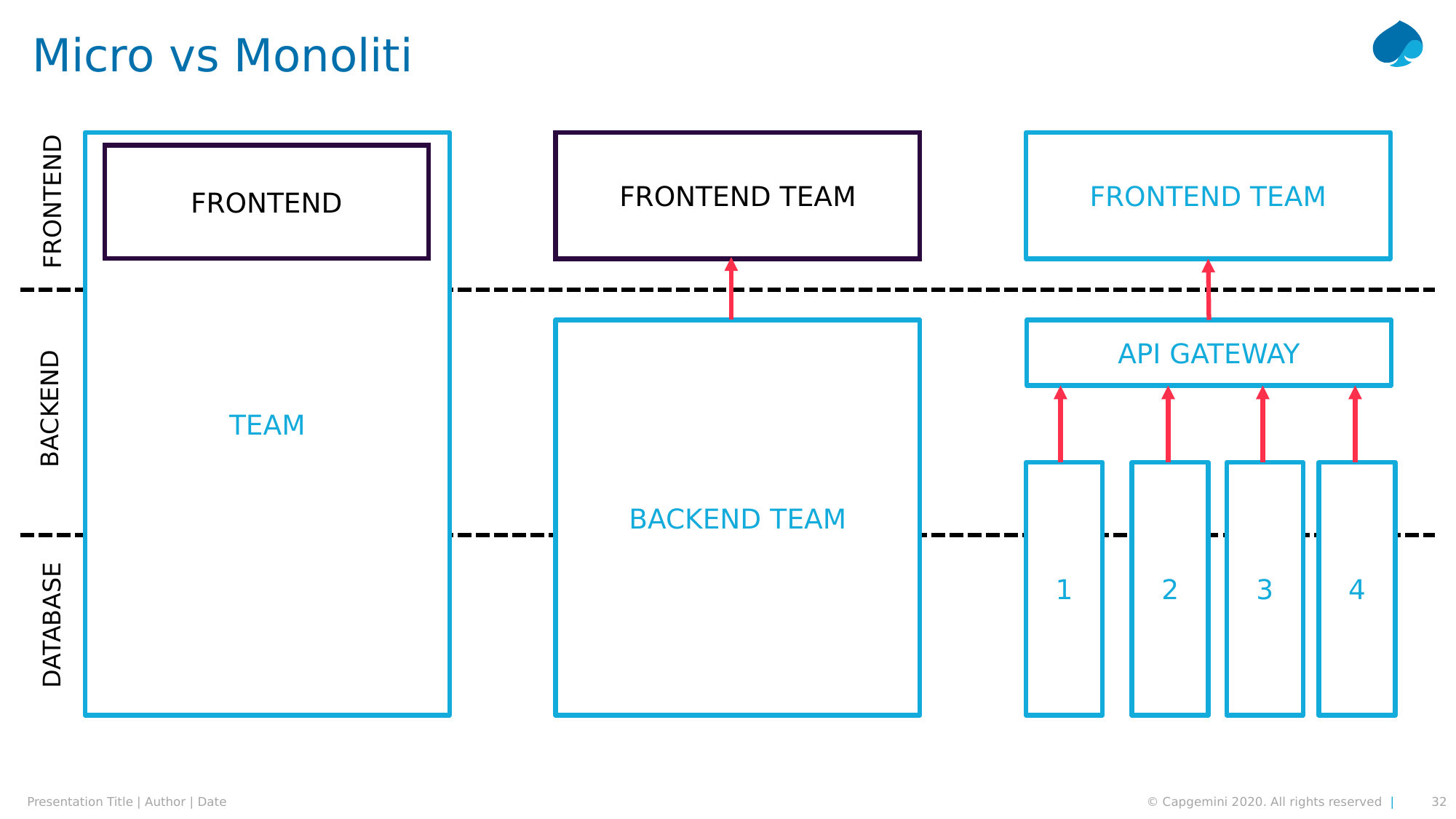

Micro vs Monoliti
TEAM
FRONTEND TEAM
FRONTEND TEAM
FRONTEND
FRONTEND
BACKEND TEAM
API GATEWAY
BACKEND
1
2
3
4
DATABASE